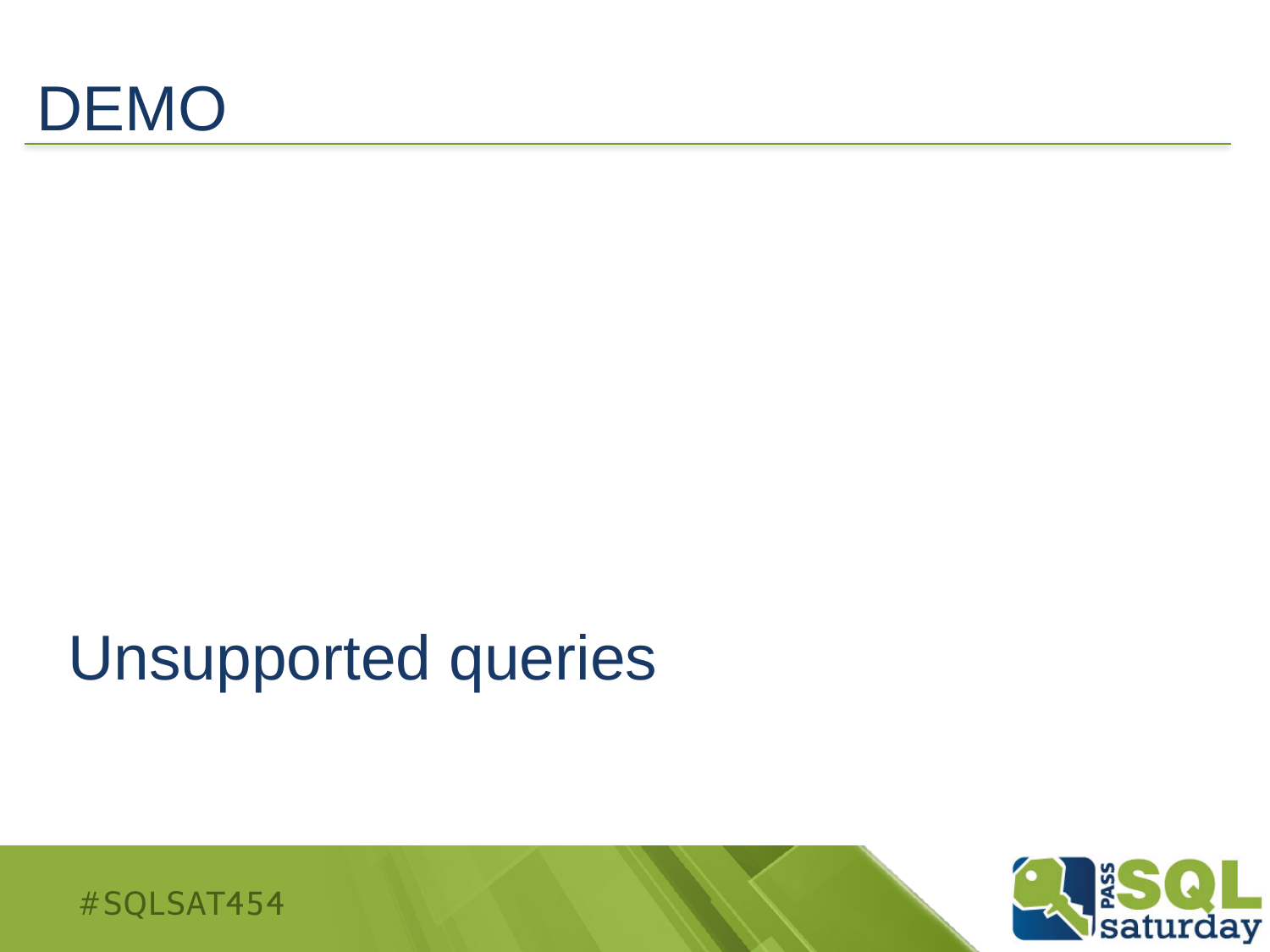

# DEMO

Unsupported queries
Formattare ed esportare JSON da SQL Server